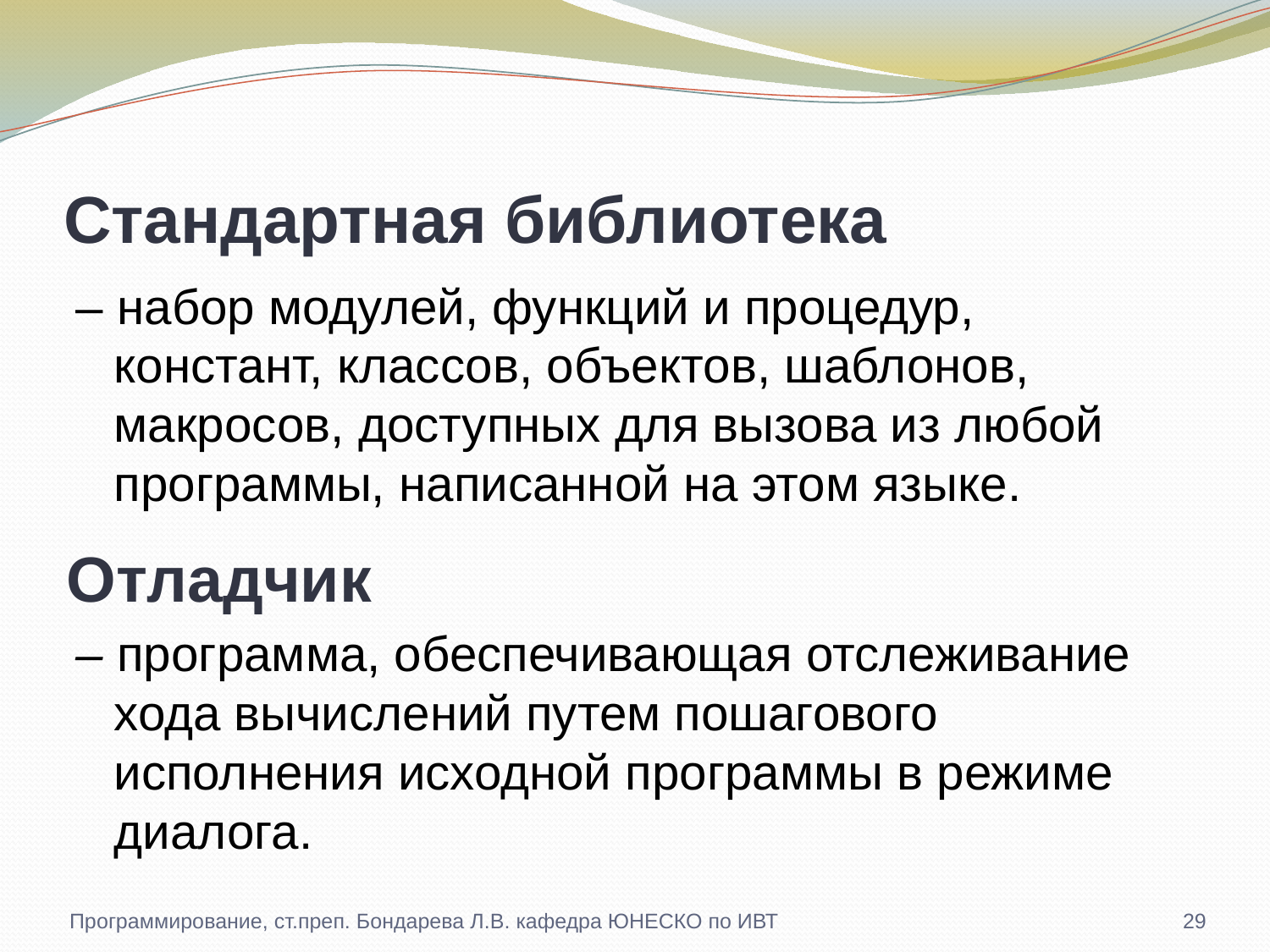

# Стандартная библиотека
– набор модулей, функций и процедур, констант, классов, объектов, шаблонов, макросов, доступных для вызова из любой программы, написанной на этом языке.
Отладчик
– программа, обеспечивающая отслеживание хода вычислений путем пошагового исполнения исходной программы в режиме диалога.
Программирование, ст.преп. Бондарева Л.В. кафедра ЮНЕСКО по ИВТ
29